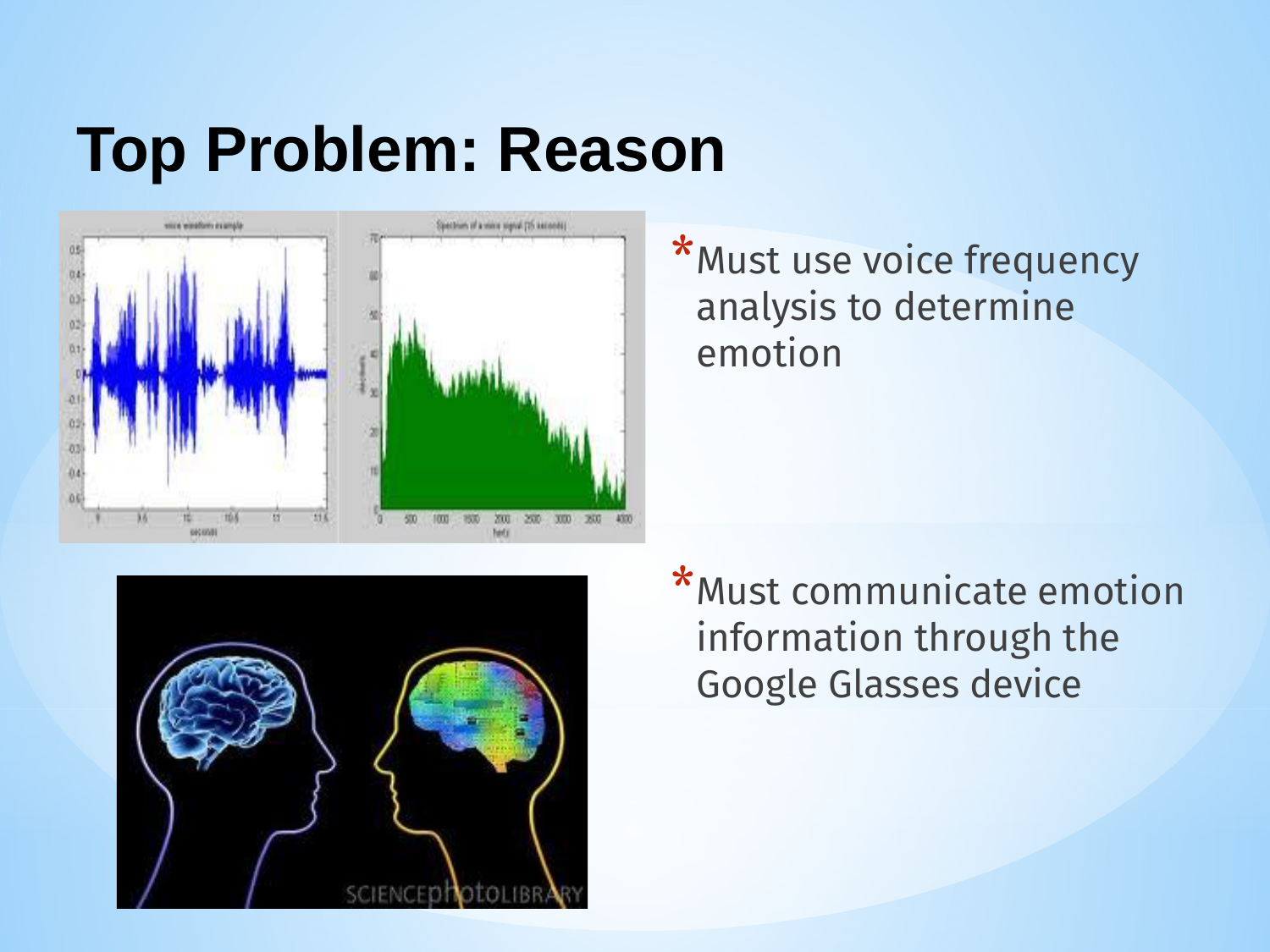

# Top Problem: Reason

Must use voice frequency analysis to determine emotion

Must communicate emotion information through the Google Glasses device